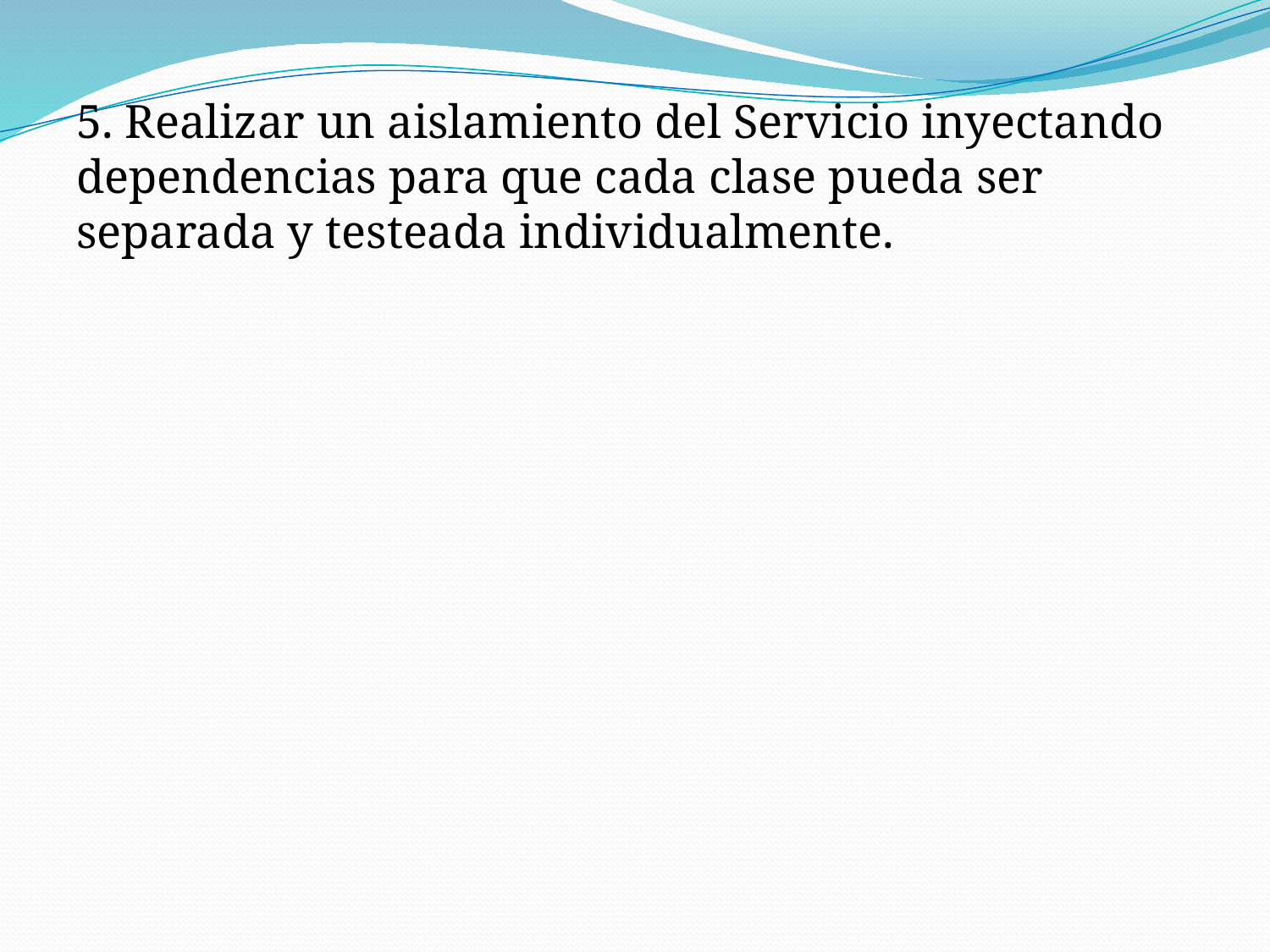

5. Realizar un aislamiento del Servicio inyectando dependencias para que cada clase pueda ser separada y testeada individualmente.